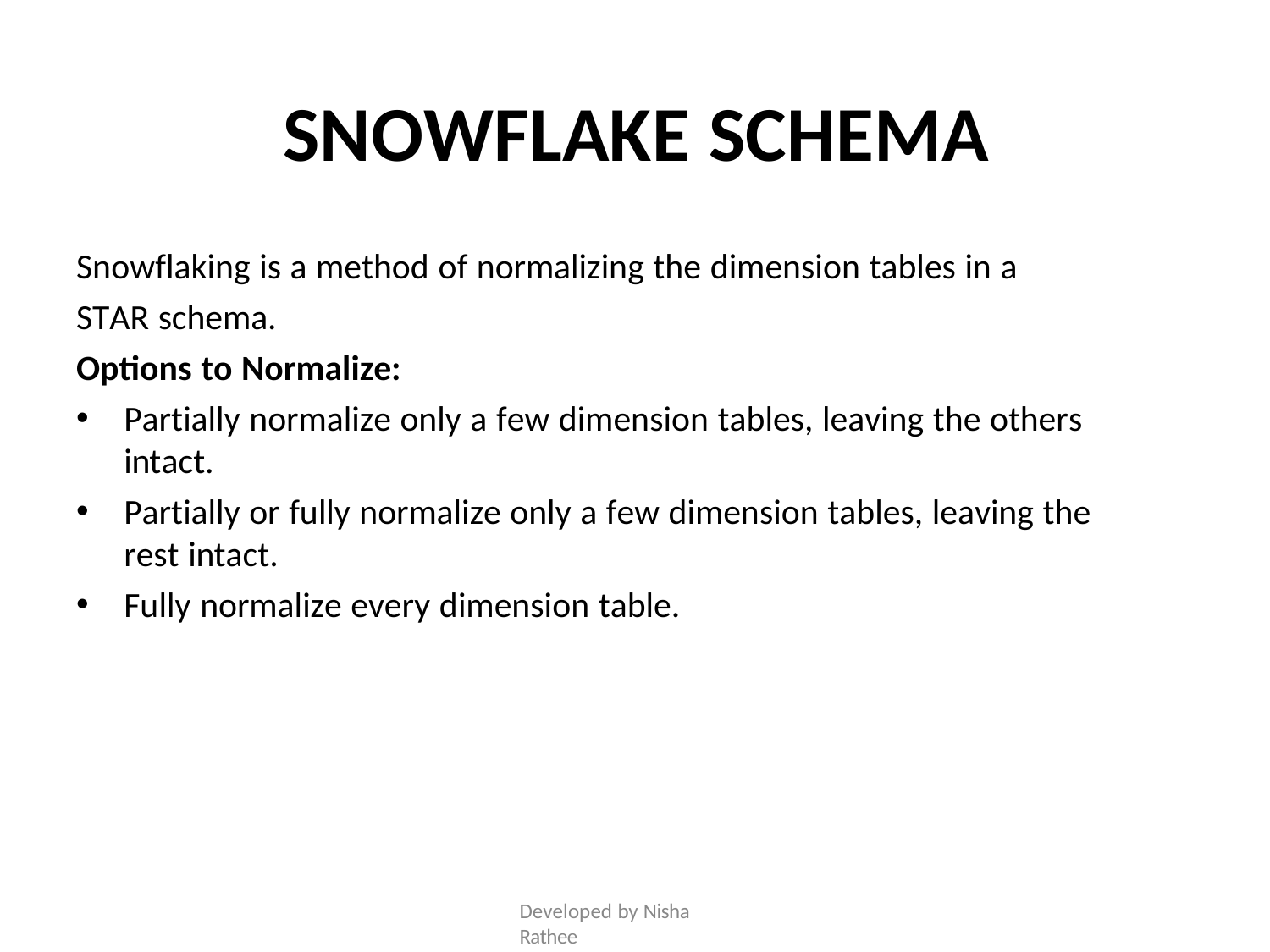

# SNOWFLAKE SCHEMA
Snowflaking is a method of normalizing the dimension tables in a STAR schema.
Options to Normalize:
Partially normalize only a few dimension tables, leaving the others intact.
Partially or fully normalize only a few dimension tables, leaving the rest intact.
Fully normalize every dimension table.
Developed by Nisha Rathee